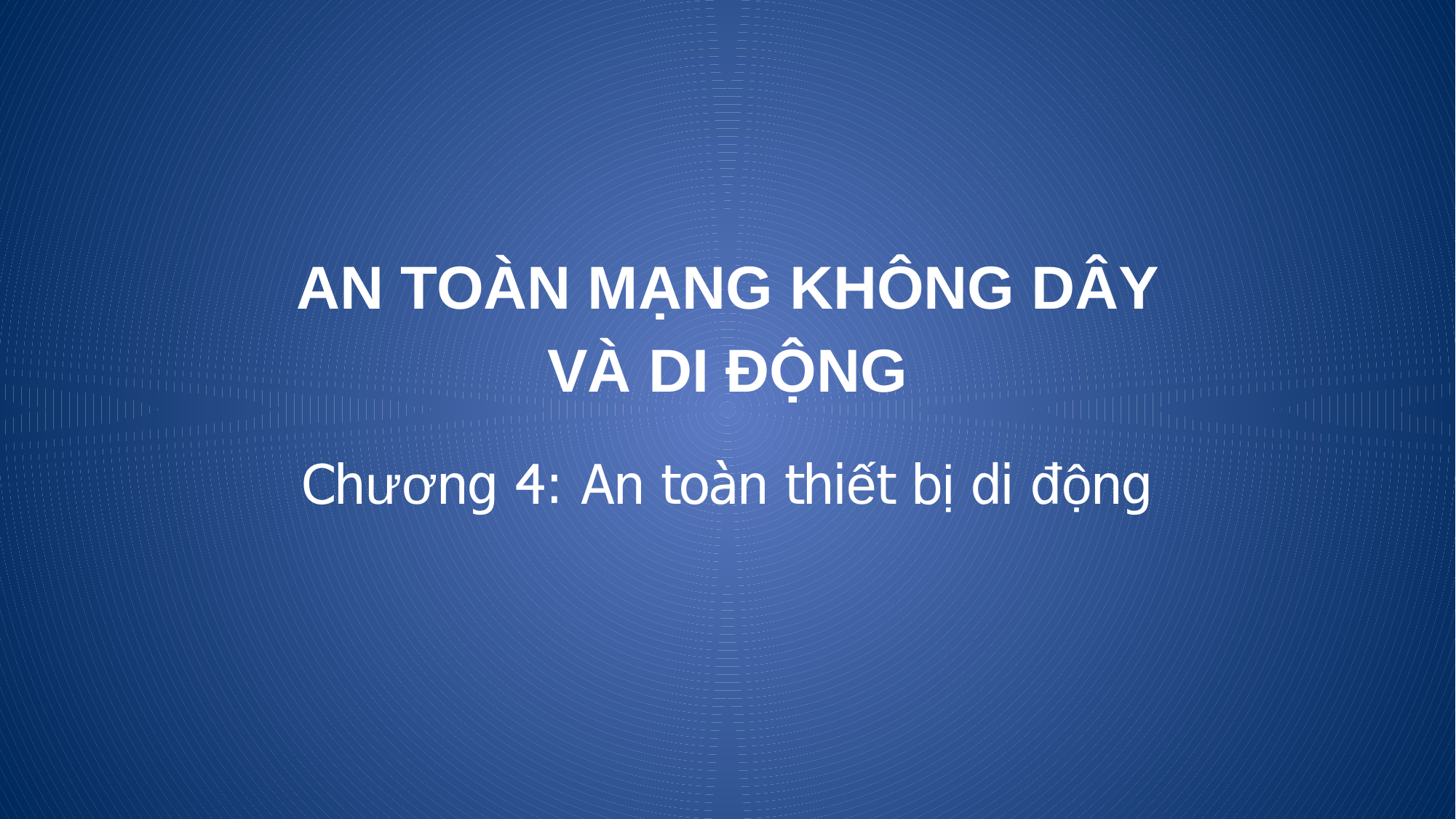

# AN TOÀN MẠNG KHÔNG DÂY VÀ DI ĐỘNG
Chương 4: An toàn thiết bị di động